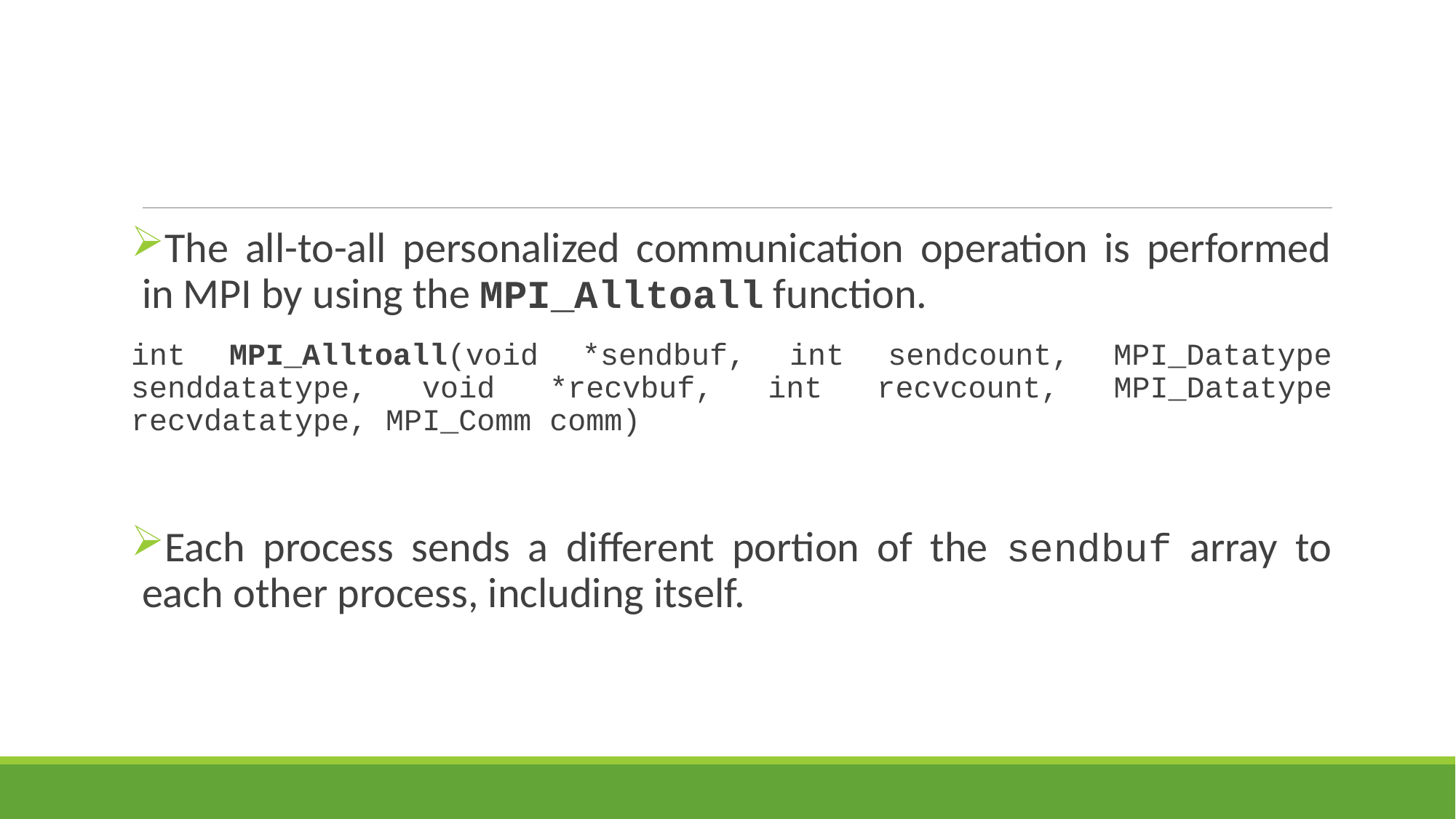

#
The all-to-all personalized communication operation is performed in MPI by using the MPI_Alltoall function.
int MPI_Alltoall(void *sendbuf, int sendcount, MPI_Datatype senddatatype, void *recvbuf, int recvcount, MPI_Datatype recvdatatype, MPI_Comm comm)

Each process sends a different portion of the sendbuf array to each other process, including itself.